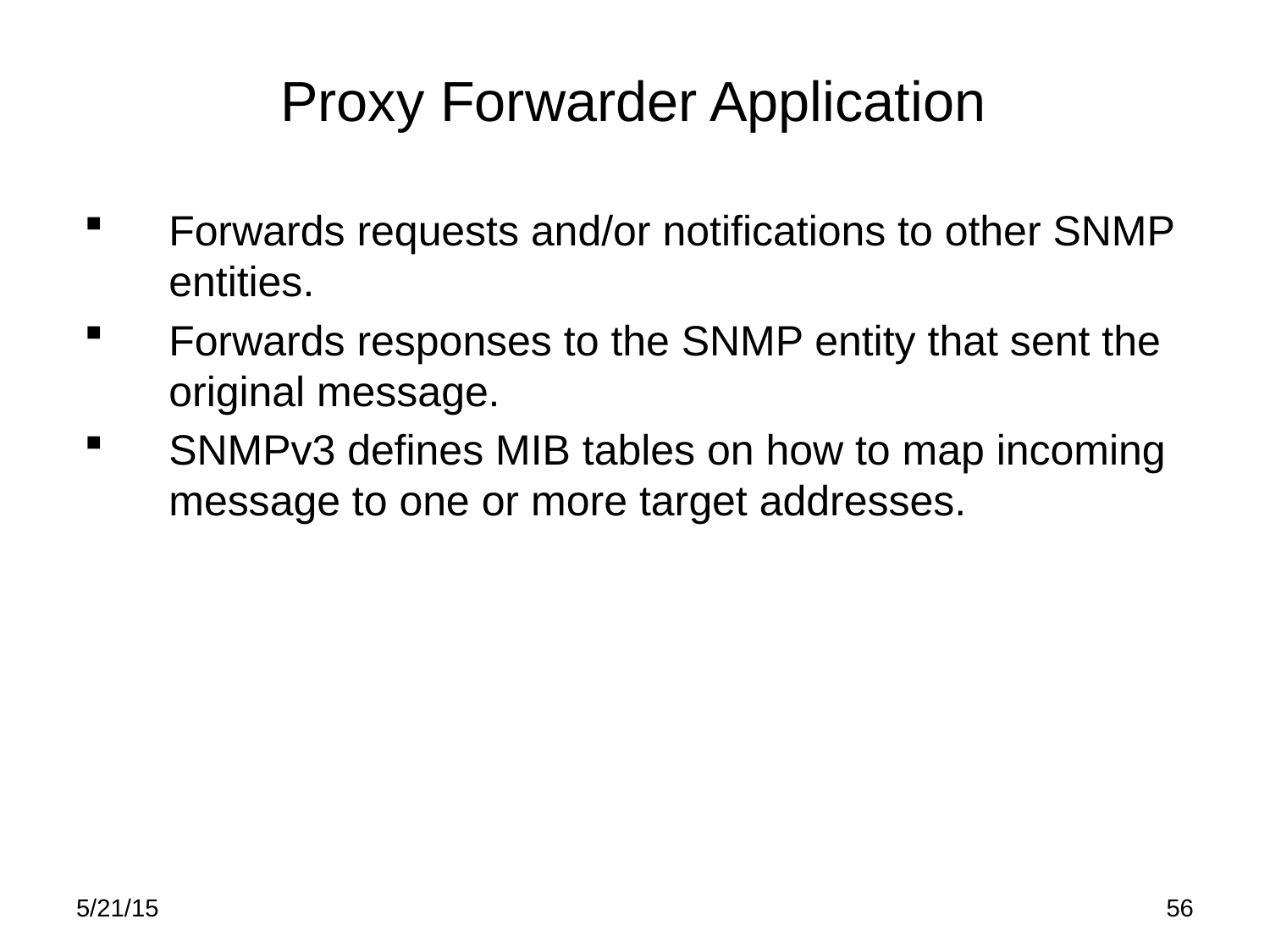

# Proxy Forwarder Application
Forwards requests and/or notifications to other SNMP entities.
Forwards responses to the SNMP entity that sent the original message.
SNMPv3 defines MIB tables on how to map incoming message to one or more target addresses.

5/21/15
56